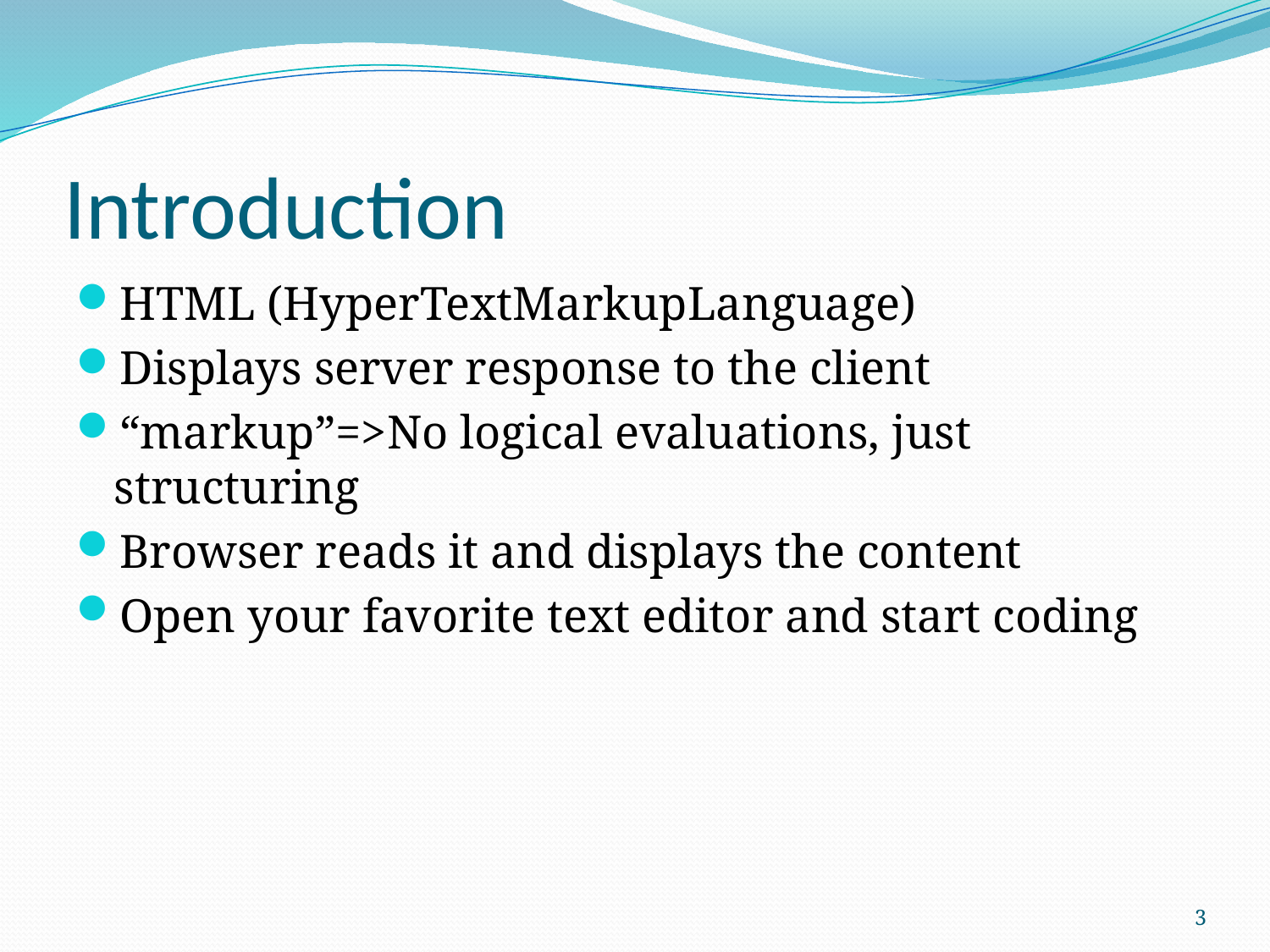

# Introduction
HTML (HyperTextMarkupLanguage)
Displays server response to the client
“markup”=>No logical evaluations, just structuring
Browser reads it and displays the content
Open your favorite text editor and start coding
3